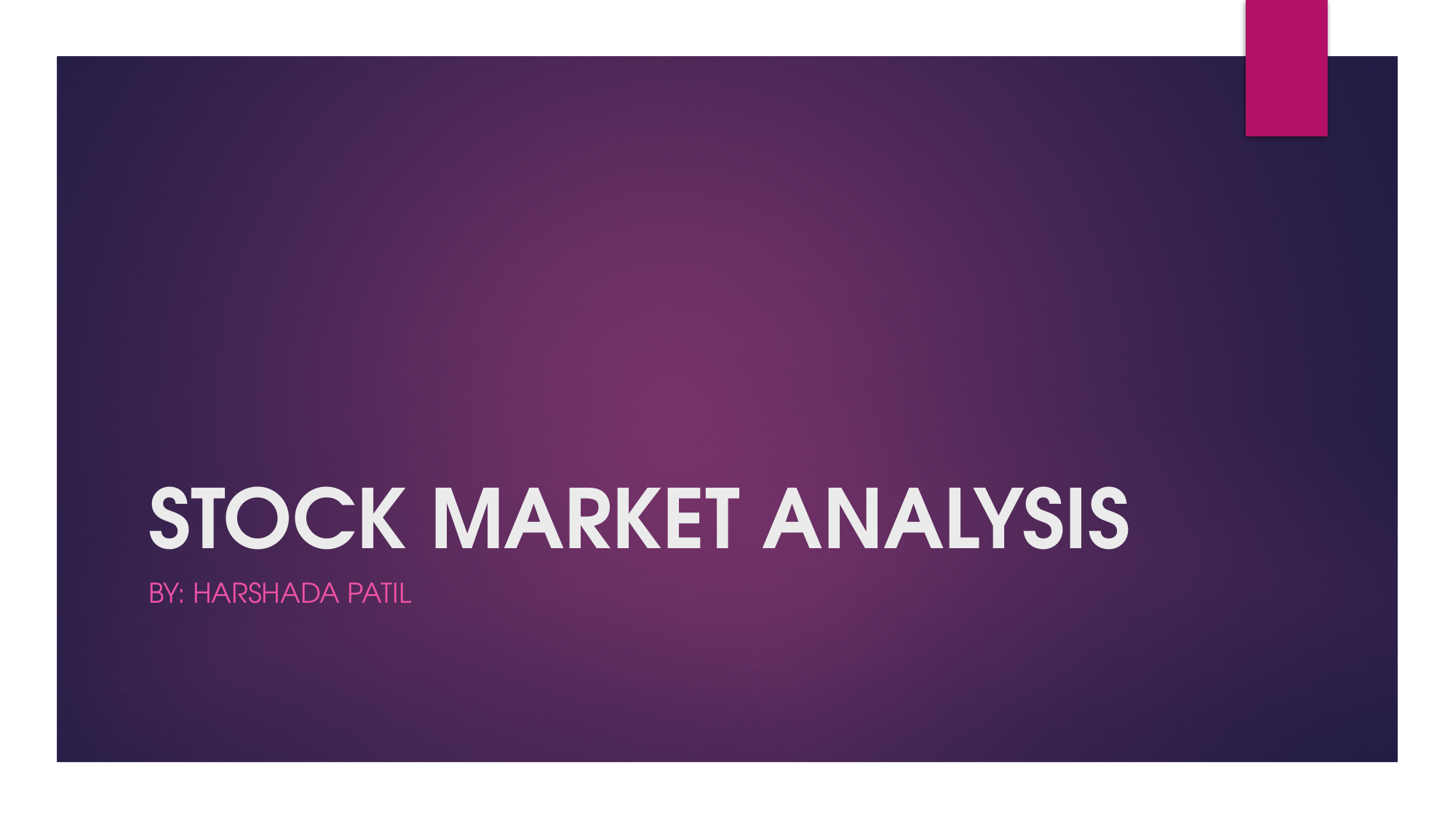

# STOCK MARKET ANALYSIS
BY: Harshada patil